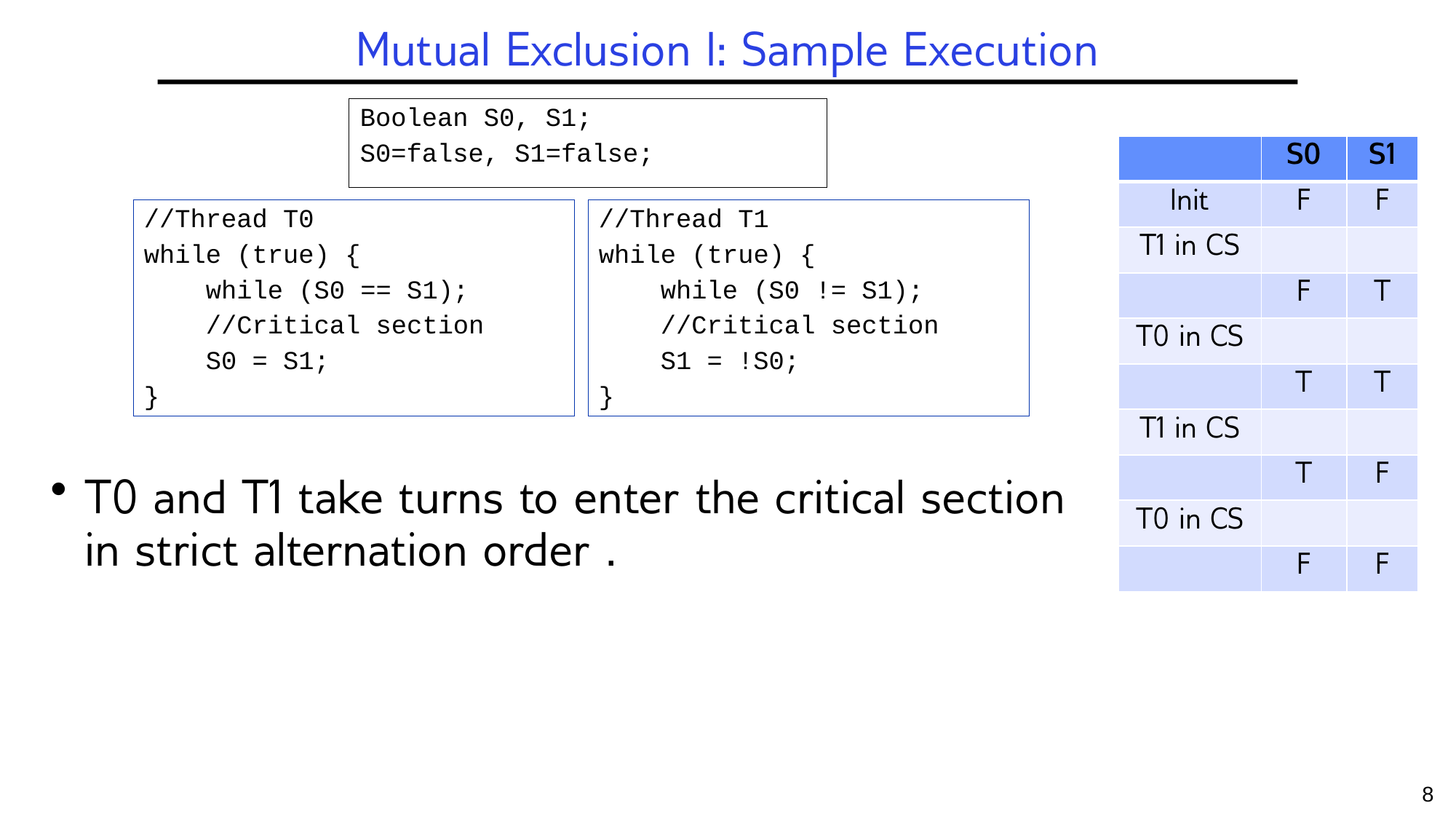

# Mutual Exclusion I: Sample Execution
Boolean S0, S1;
S0=false, S1=false;
|  | S0 | S1 |
| --- | --- | --- |
| Init | F | F |
| T1 in CS |  |  |
|  | F | T |
| T0 in CS |  |  |
|  | T | T |
| T1 in CS |  |  |
|  | T | F |
| T0 in CS |  |  |
|  | F | F |
//Thread T1
while (true) {
    while (S0 != S1);
    //Critical section
    S1 = !S0;
}
//Thread T0
while (true) {
    while (S0 == S1);
    //Critical section
    S0 = S1;
}
T0 and T1 take turns to enter the critical section in strict alternation order .